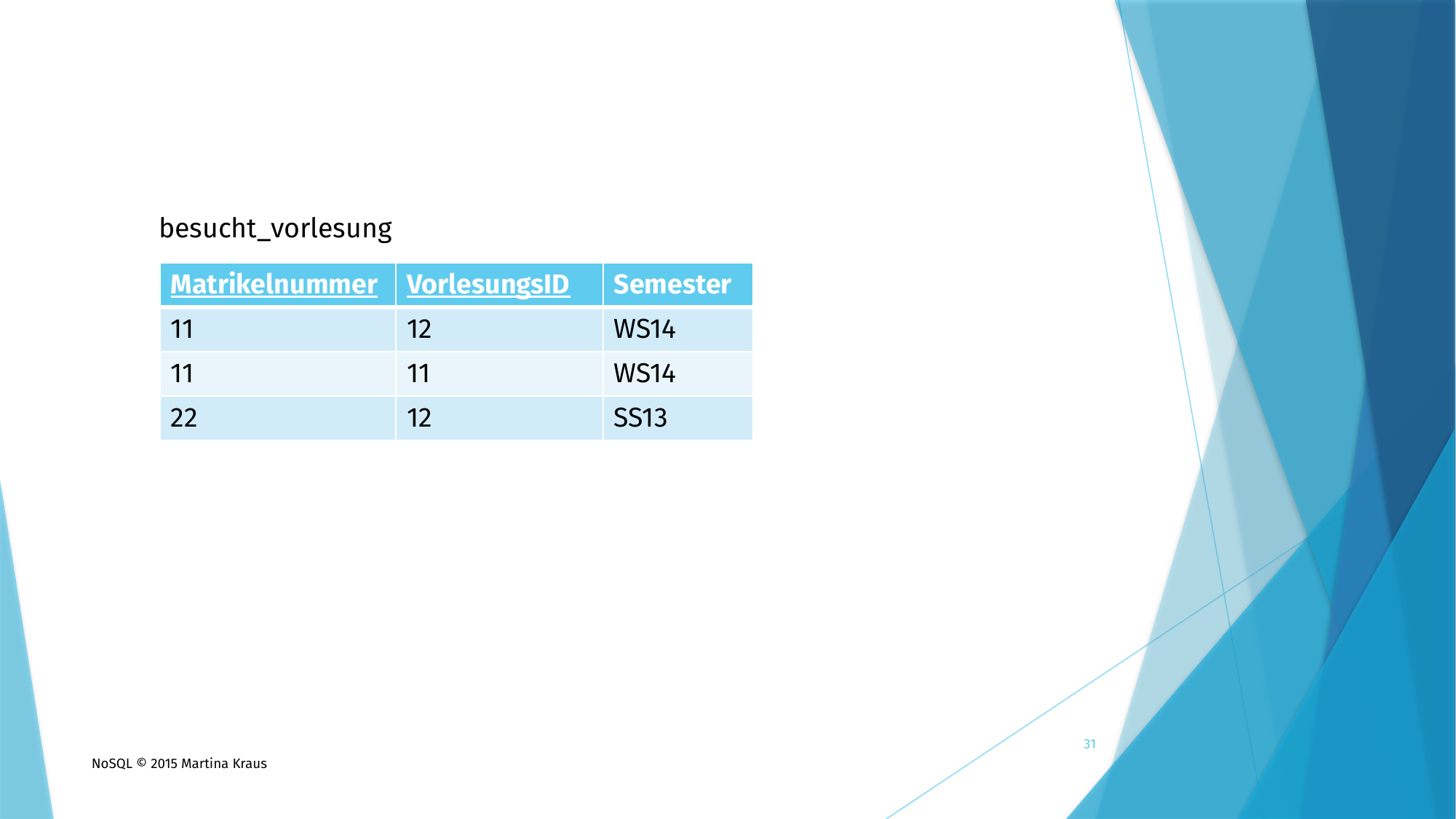

besucht_vorlesung
| Matrikelnummer | VorlesungsID | Semester |
| --- | --- | --- |
| 11 | 12 | WS14 |
| 11 | 11 | WS14 |
| 22 | 12 | SS13 |
31
NoSQL © 2015 Martina Kraus